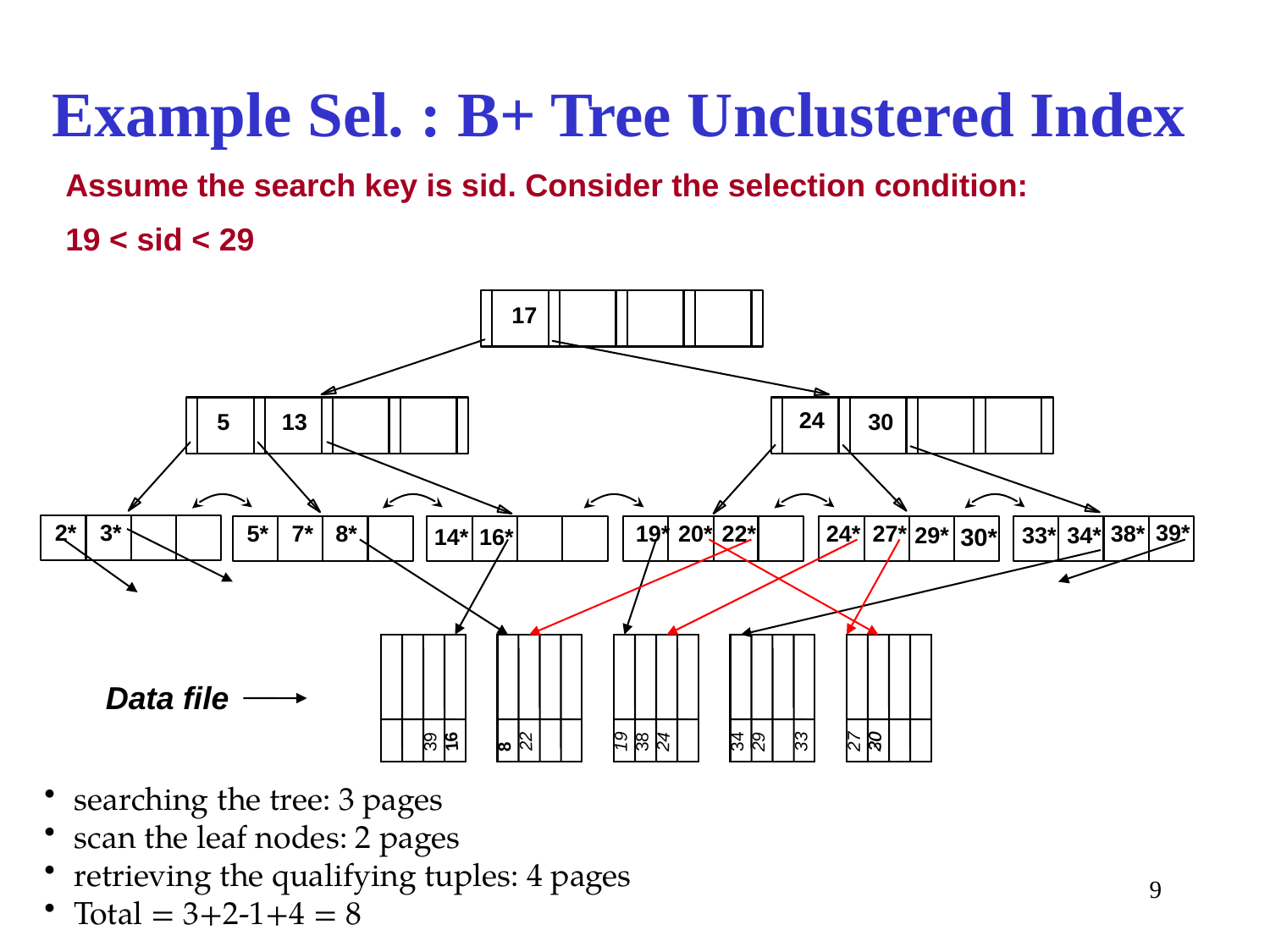

# Example Sel. : B+ Tree Unclustered Index
Assume the search key is sid. Consider the selection condition:
19 < sid < 29

17

24
5
13
30

39*
2*
3*
5*
7*
8*
19*
20*
22*
24*
27*
38*
29*
33*
34*

 30*
14*
16*

Data file

39
16
22
19
38
24
34
29
33
27
20
30
8
searching the tree: 3 pages
scan the leaf nodes: 2 pages
retrieving the qualifying tuples: 4 pages
Total = 3+2-1+4 = 8

9